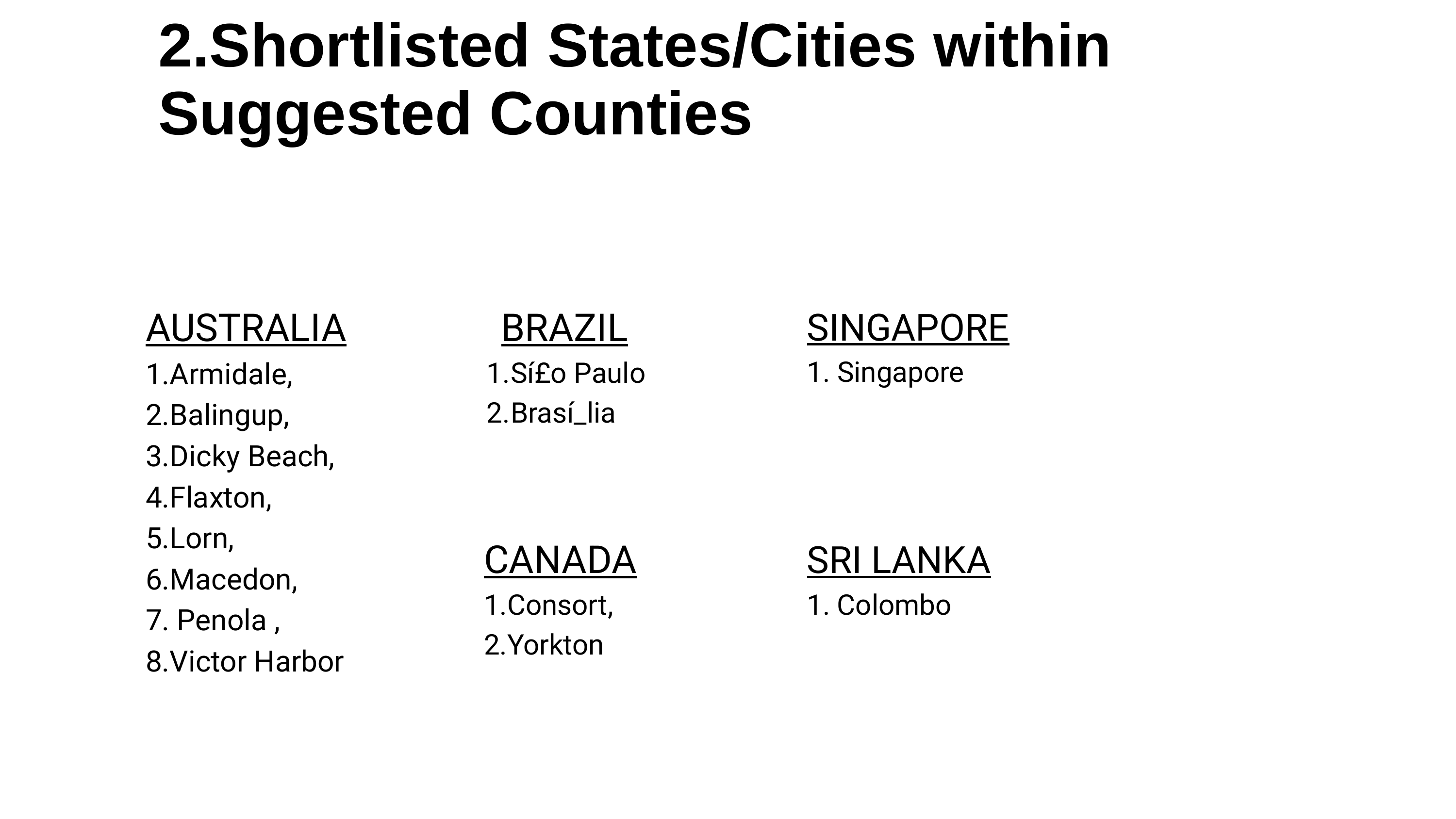

2.Shortlisted States/Cities within Suggested Counties
AUSTRALIA
1.Armidale,
2.Balingup,
3.Dicky Beach,
4.Flaxton,
5.Lorn,
6.Macedon,
7. Penola ,
8.Victor Harbor

BRAZIL
Sí£o Paulo
Brasí_lia
SINGAPORE
1. Singapore

CANADA
1.Consort,
2.Yorkton

SRI LANKA
1. Colombo